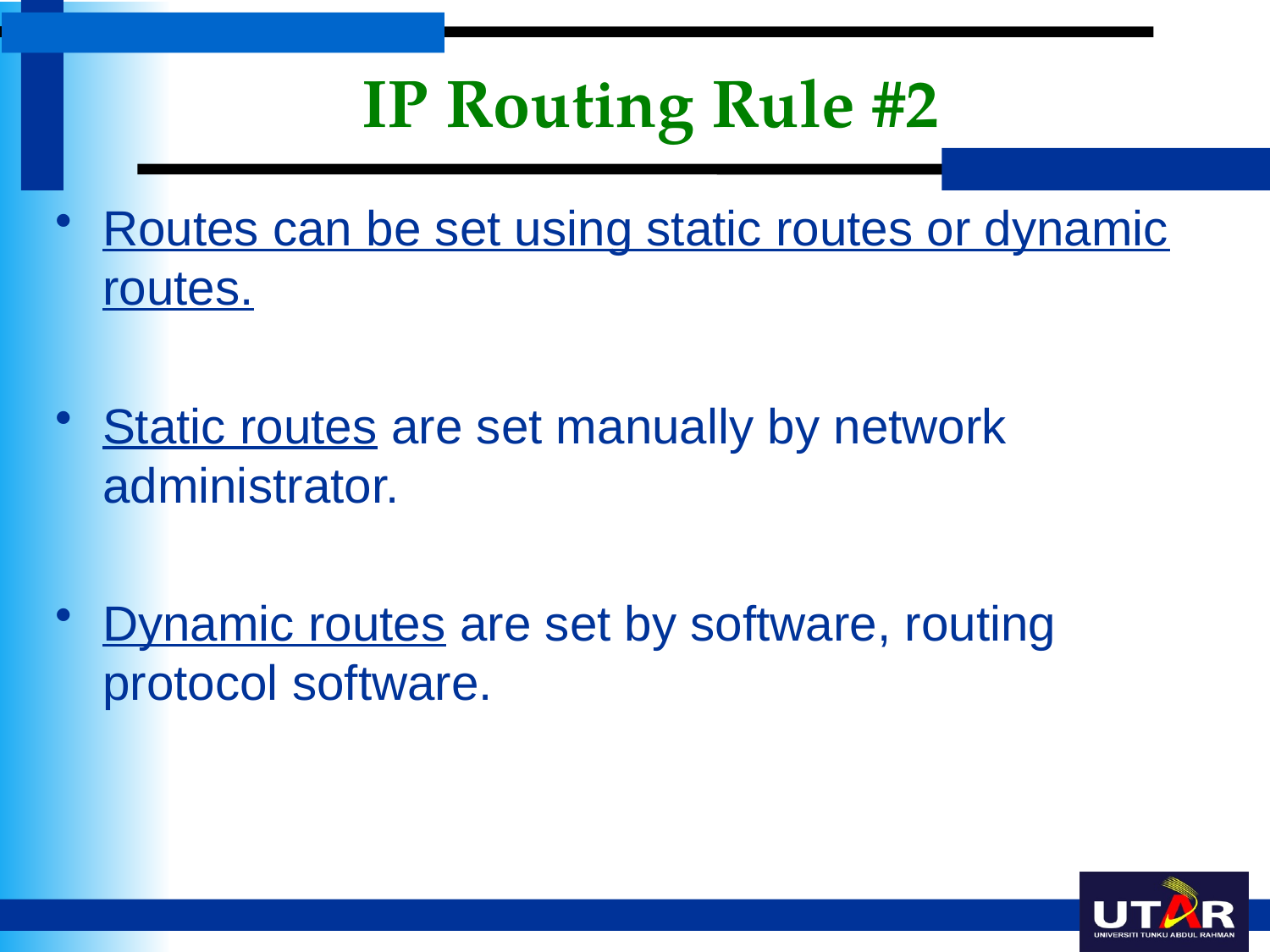

IP Routing Rule #2
Routes can be set using static routes or dynamic routes.

Static routes are set manually by network administrator.

Dynamic routes are set by software, routing protocol software.